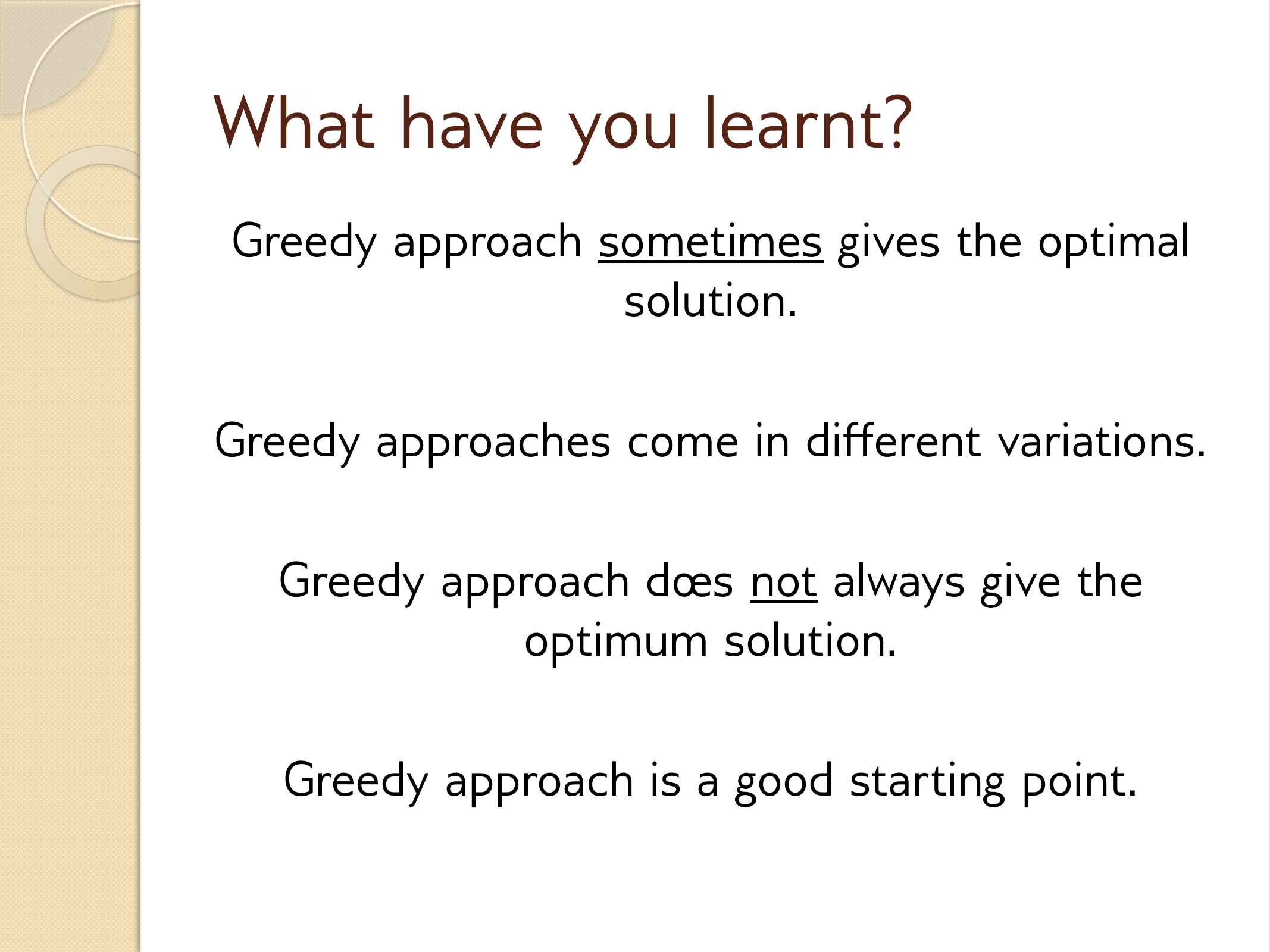

# What have you learnt?
Greedy approach sometimes gives the optimal solution.

Greedy approaches come in different variations.

Greedy approach does not always give the optimum solution.

Greedy approach is a good starting point.